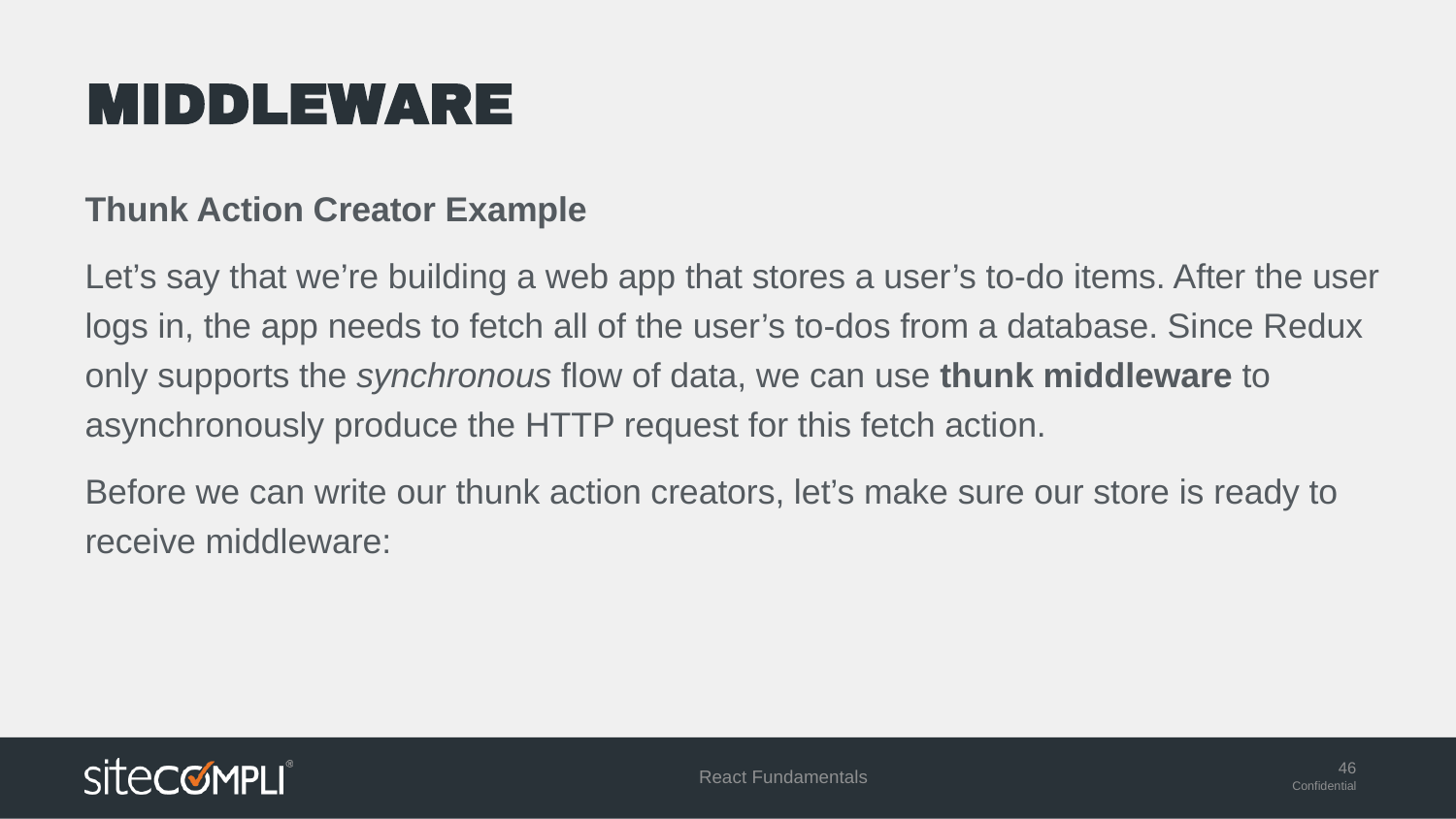

# middleware
Thunk Action Creator Example
Let’s say that we’re building a web app that stores a user’s to-do items. After the user logs in, the app needs to fetch all of the user’s to-dos from a database. Since Redux only supports the synchronous flow of data, we can use thunk middleware to asynchronously produce the HTTP request for this fetch action.
Before we can write our thunk action creators, let’s make sure our store is ready to receive middleware:

React Fundamentals
46